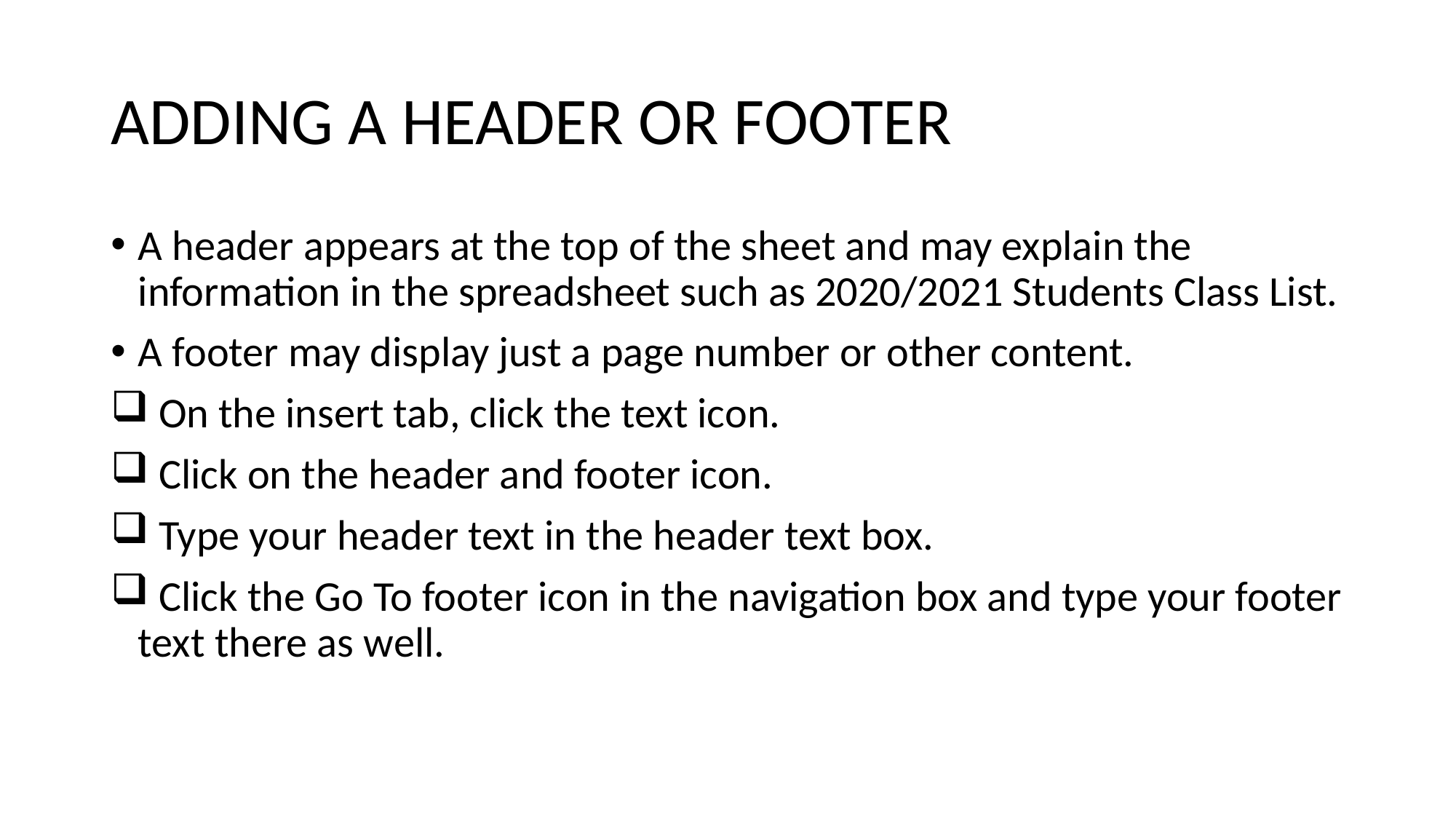

# ADDING A HEADER OR FOOTER
A header appears at the top of the sheet and may explain the information in the spreadsheet such as 2020/2021 Students Class List.
A footer may display just a page number or other content.
 On the insert tab, click the text icon.
 Click on the header and footer icon.
 Type your header text in the header text box.
 Click the Go To footer icon in the navigation box and type your footer text there as well.